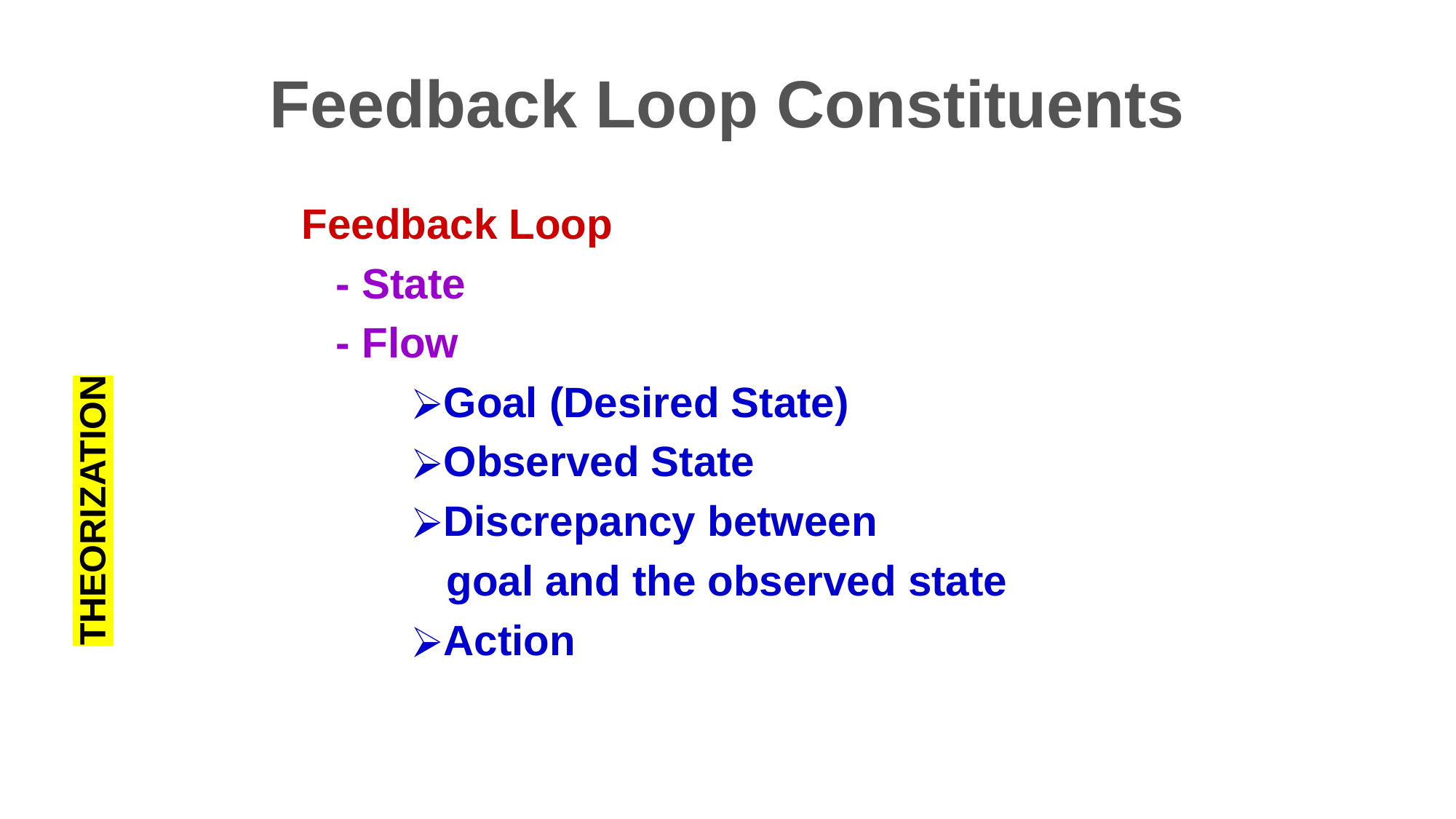

Feedback Loop Constituents
THEORIZATION
Feedback Loop
	- State
	- Flow
Goal (Desired State)
Observed State
Discrepancy between
   goal and the observed state
Action